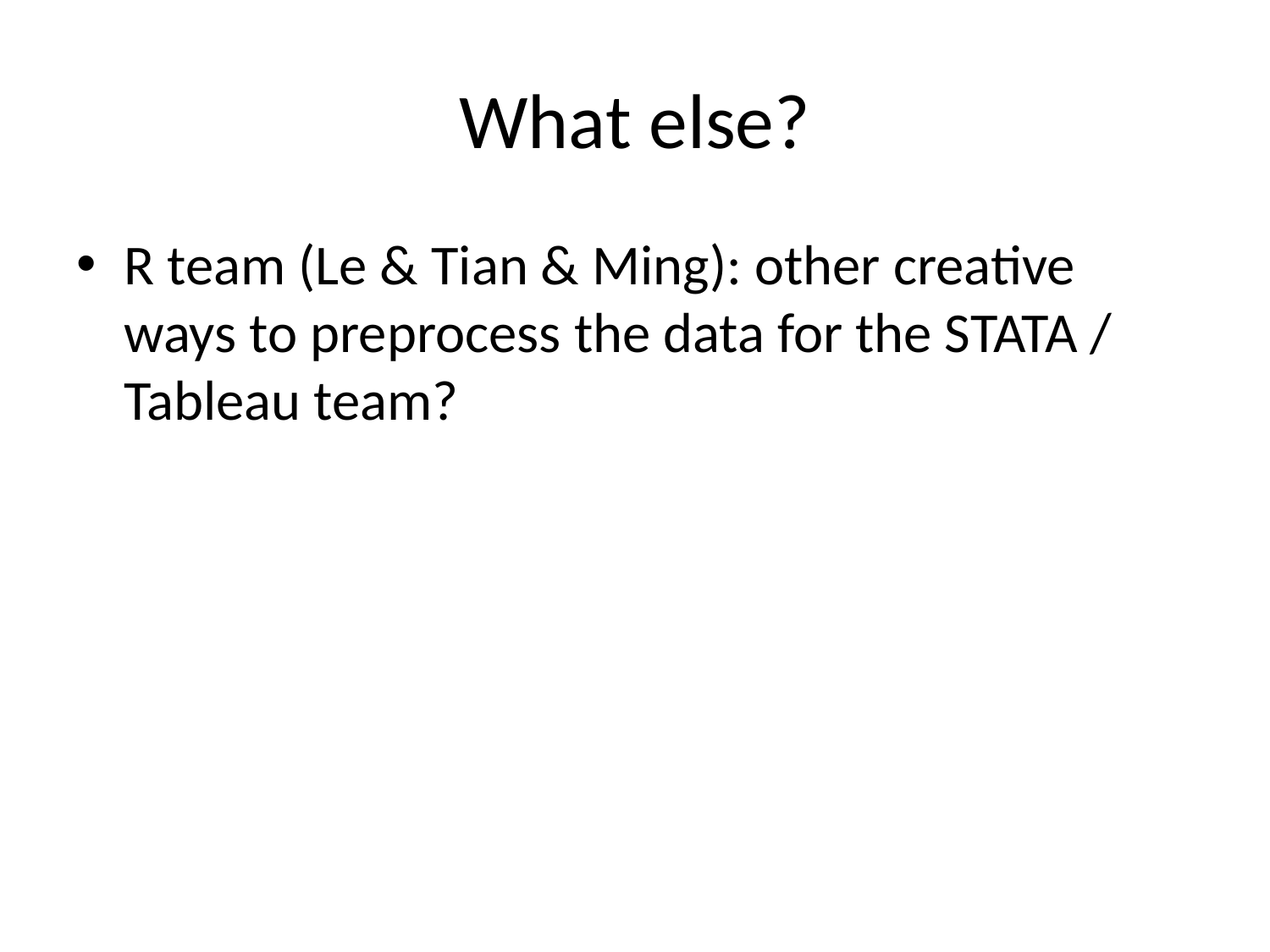

# What else?
R team (Le & Tian & Ming): other creative ways to preprocess the data for the STATA / Tableau team?